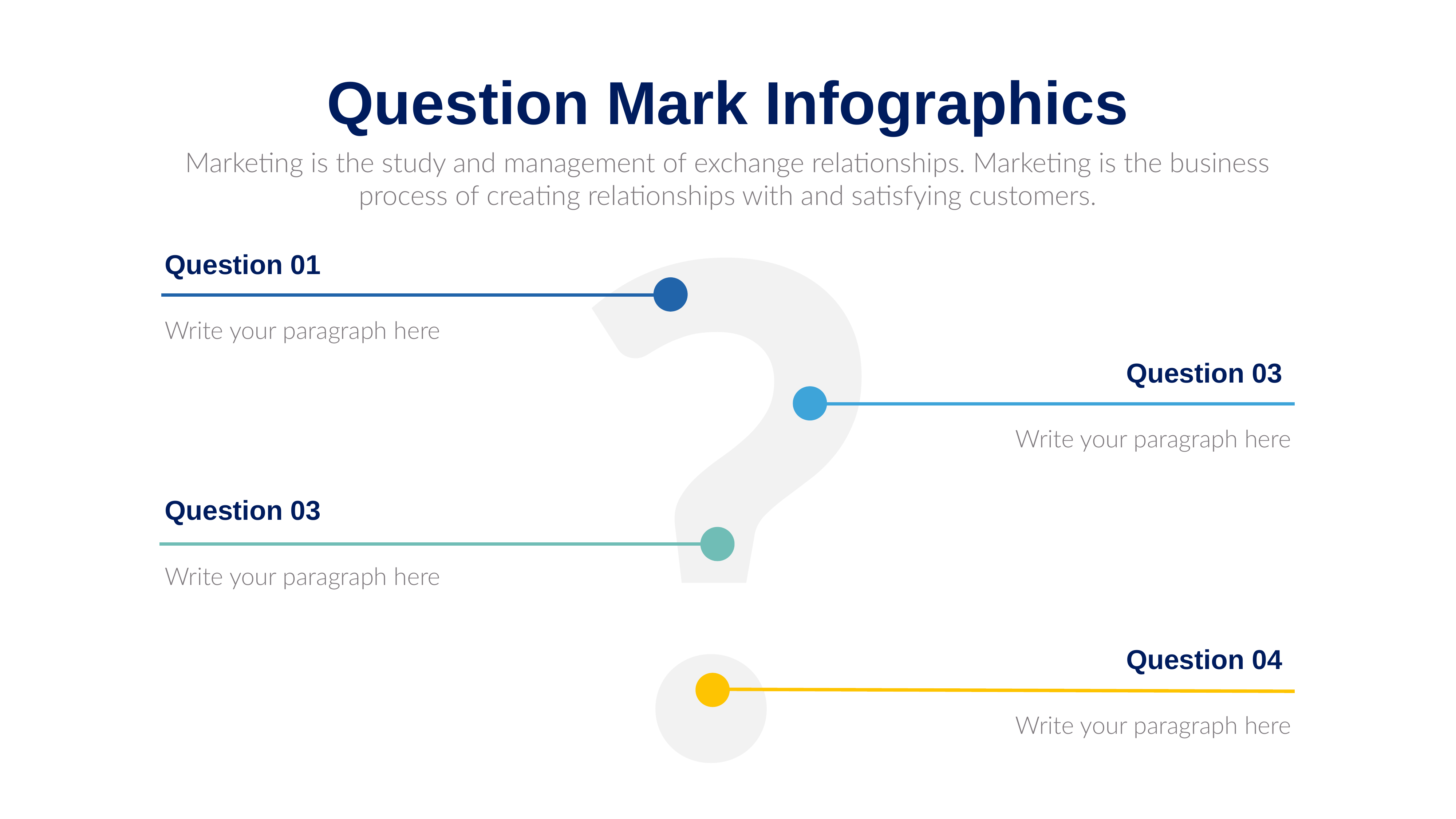

Question Mark Infographics
?
Marketing is the study and management of exchange relationships. Marketing is the business process of creating relationships with and satisfying customers.
Question 01

Write your paragraph here
Question 03

Write your paragraph here
Question 03

Write your paragraph here
Question 04

Write your paragraph here